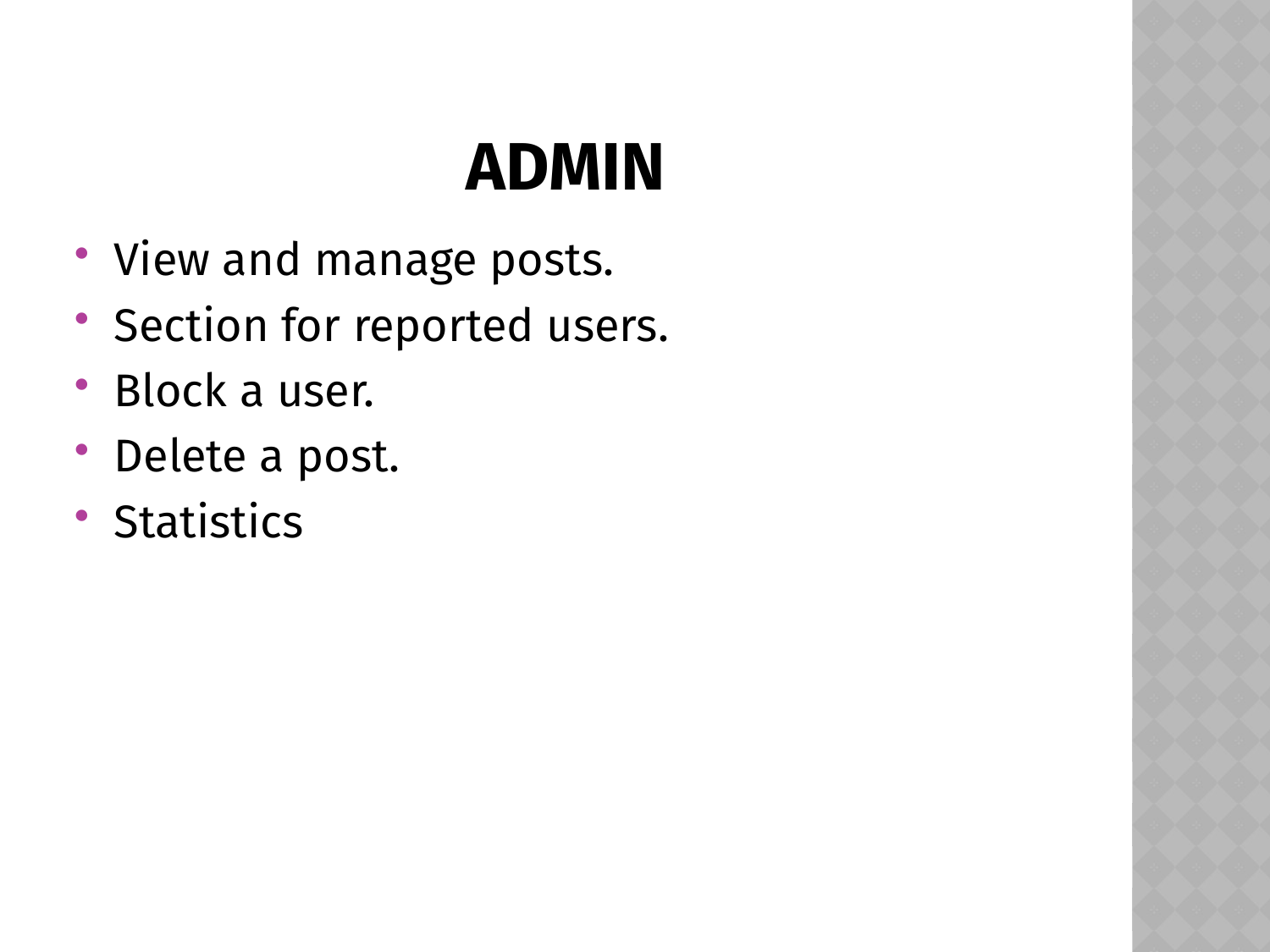

# Admin
View and manage posts.
Section for reported users.
Block a user.
Delete a post.
Statistics